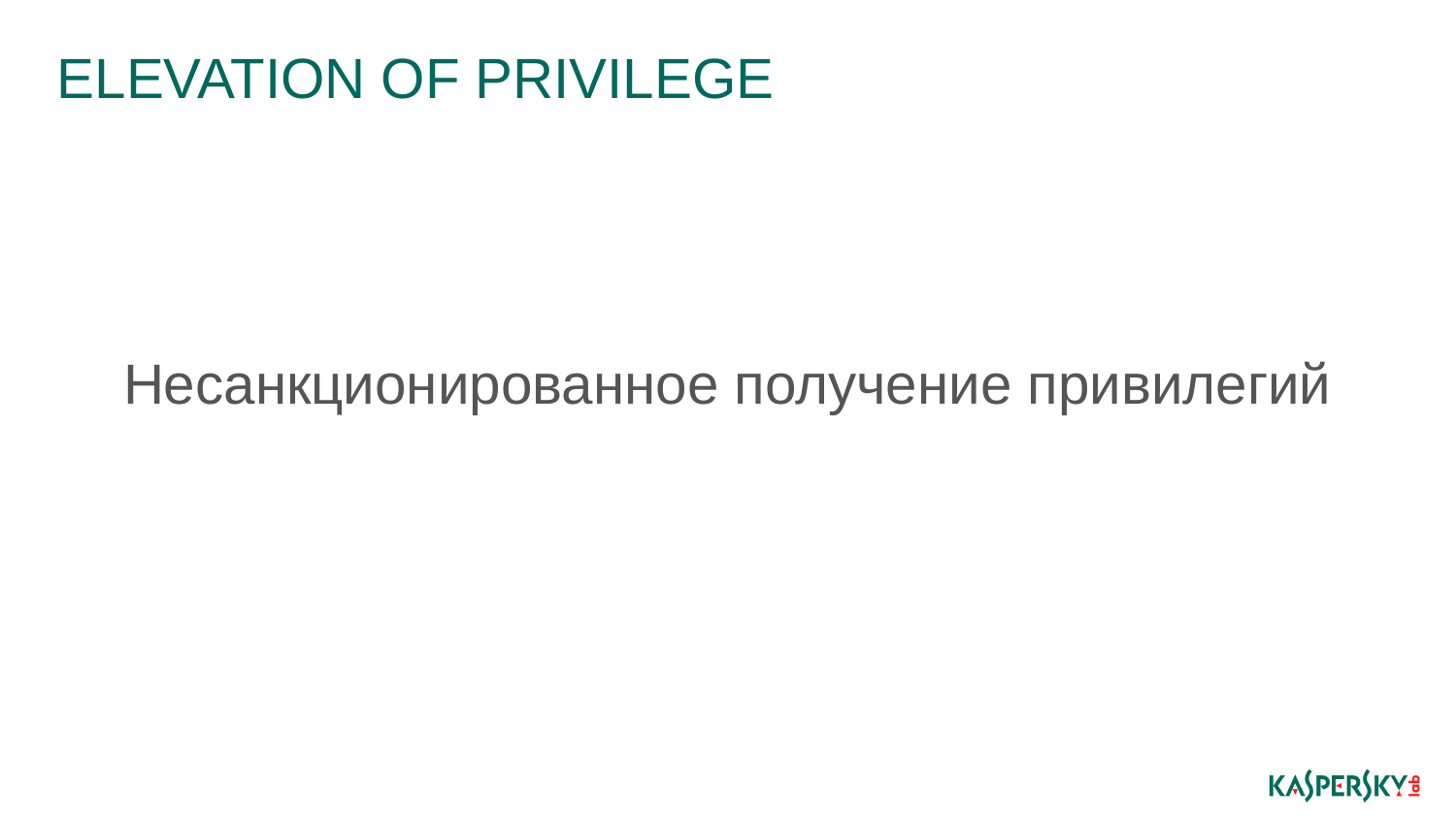

# ELEVation of Privilege

Несанкционированное получение привилегий